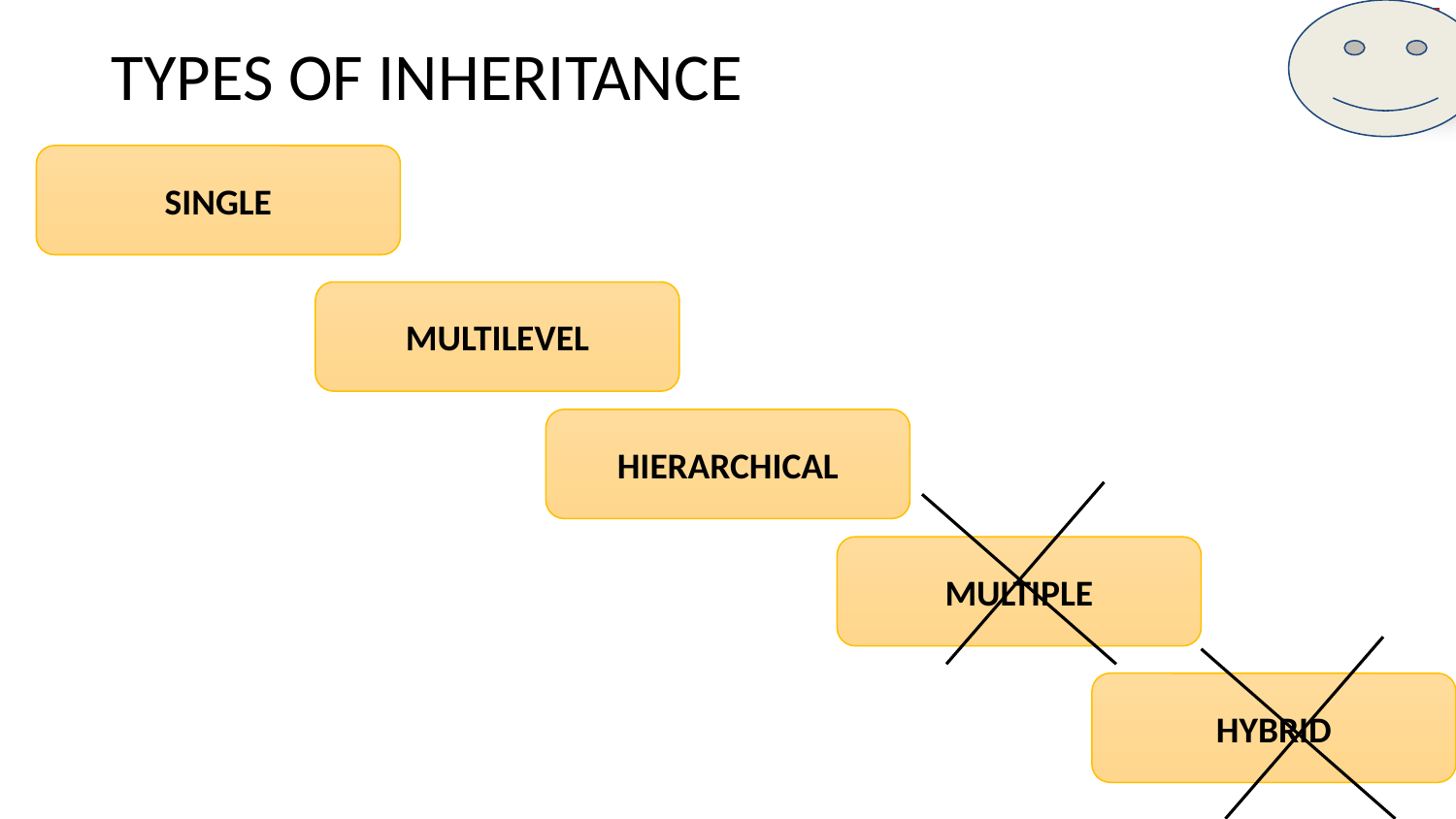

# TYPES OF INHERITANCE
SINGLE
MULTILEVEL
HIERARCHICAL
MULTIPLE
HYBRID